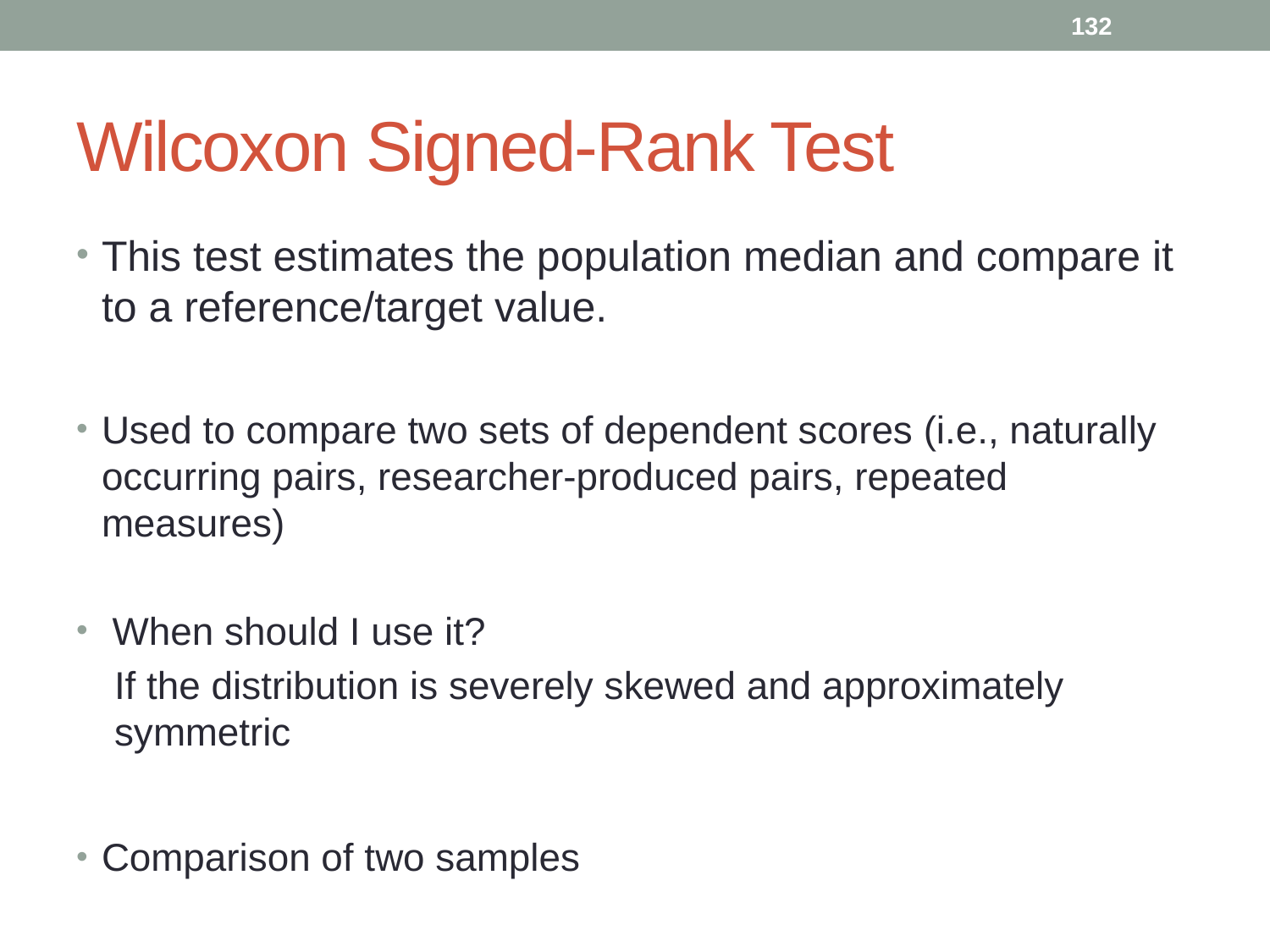

132
# Wilcoxon Signed-Rank Test
This test estimates the population median and compare it to a reference/target value.

Used to compare two sets of dependent scores (i.e., naturally occurring pairs, researcher-produced pairs, repeated measures)

 When should I use it?
If the distribution is severely skewed and approximately symmetric

Comparison of two samples